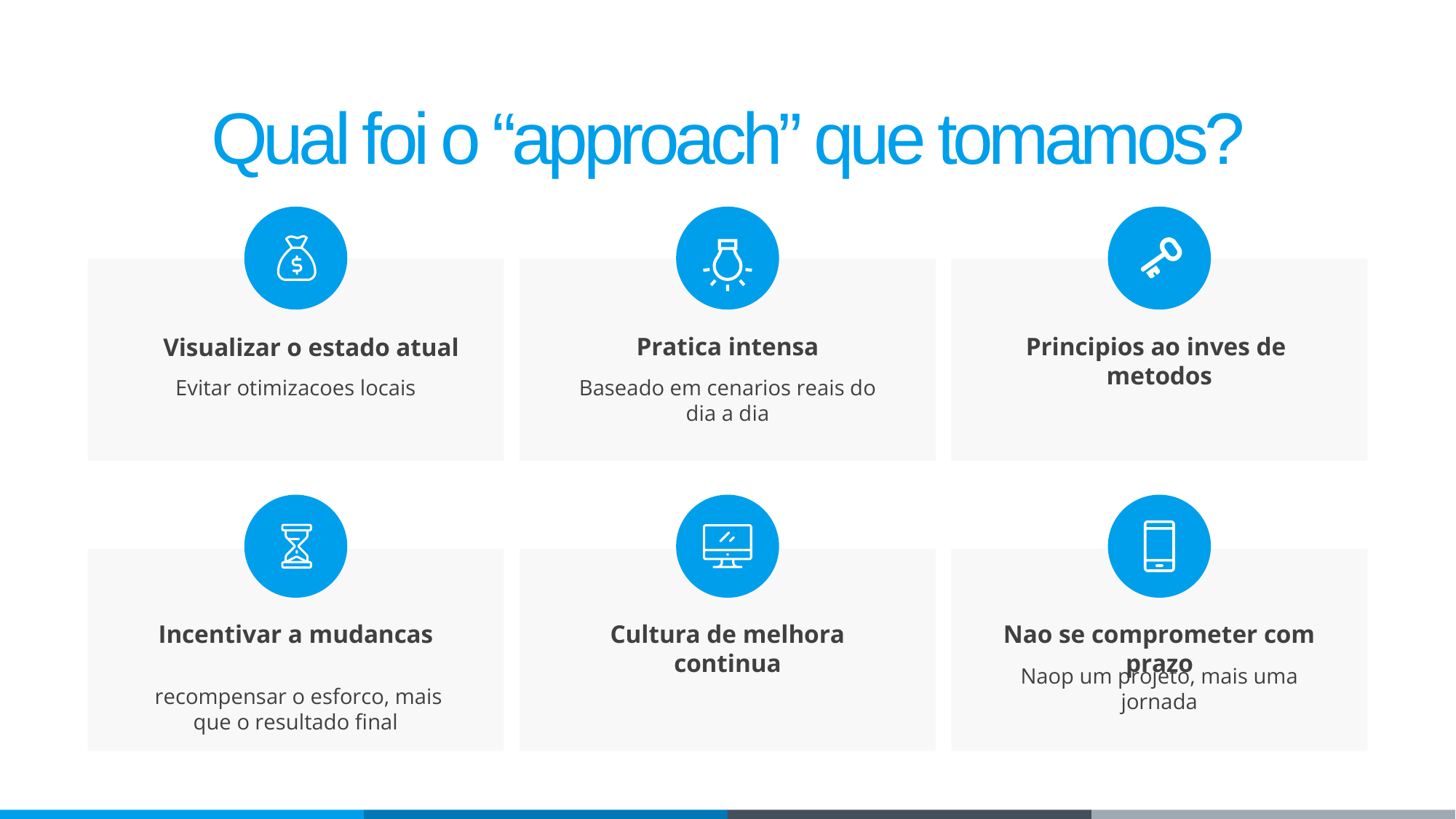

Qual foi o “approach” que tomamos?

Pratica intensa
Principios ao inves de  metodos
Visualizar o estado atual
Evitar otimizacoes locais
Baseado em cenarios reais do dia a dia

Incentivar a mudancas
Cultura de melhora continua
Nao se comprometer com prazo
Naop um projeto, mais uma jornada
 recompensar o esforco, mais que o resultado final